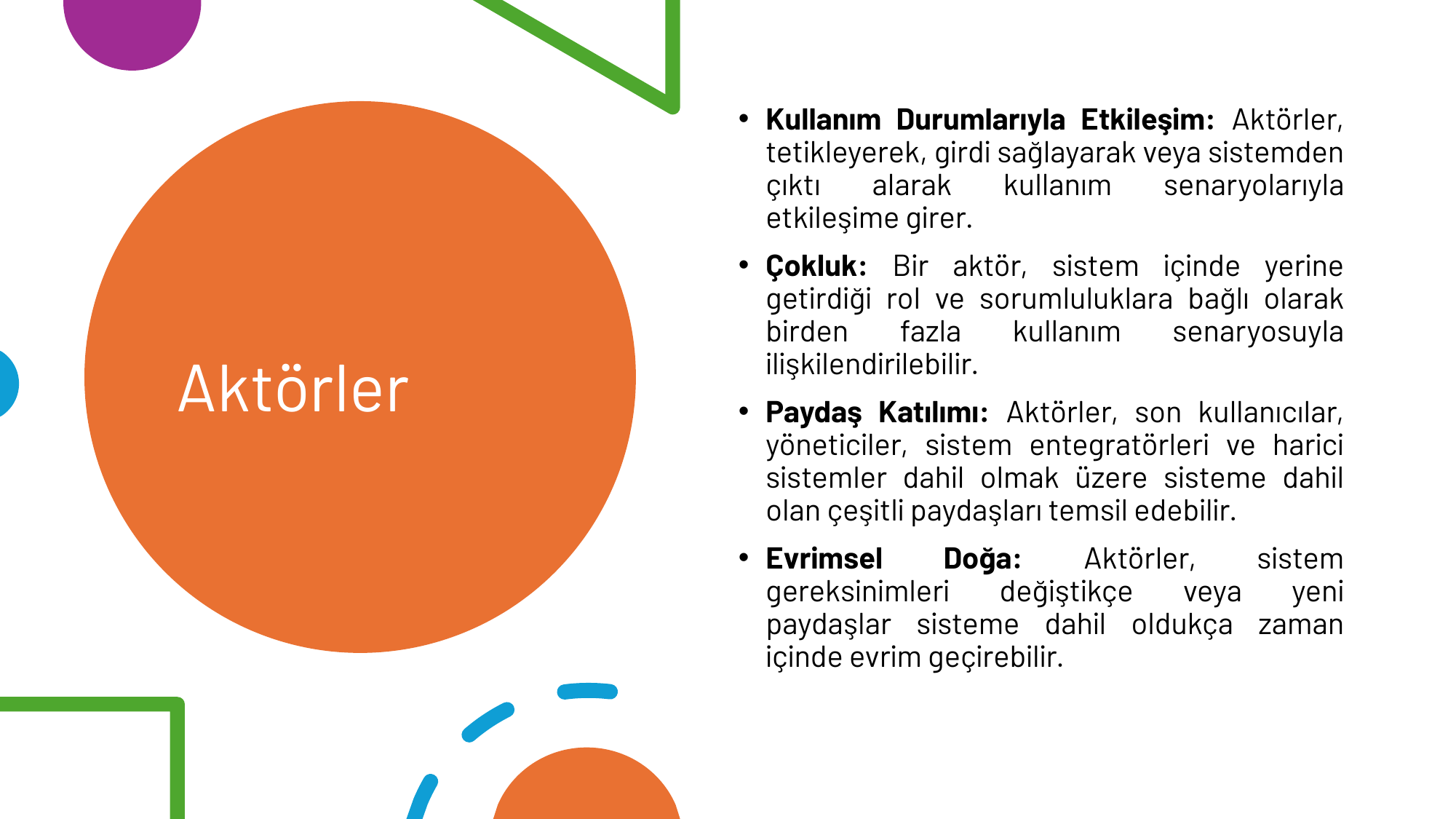

Kullanım Durumlarıyla Etkileşim: Aktörler, tetikleyerek, girdi sağlayarak veya sistemden çıktı alarak kullanım senaryolarıyla etkileşime girer.
Çokluk: Bir aktör, sistem içinde yerine getirdiği rol ve sorumluluklara bağlı olarak birden fazla kullanım senaryosuyla ilişkilendirilebilir.
Paydaş Katılımı: Aktörler, son kullanıcılar, yöneticiler, sistem entegratörleri ve harici sistemler dahil olmak üzere sisteme dahil olan çeşitli paydaşları temsil edebilir.
Evrimsel Doğa: Aktörler, sistem gereksinimleri değiştikçe veya yeni paydaşlar sisteme dahil oldukça zaman içinde evrim geçirebilir.

# Aktörler